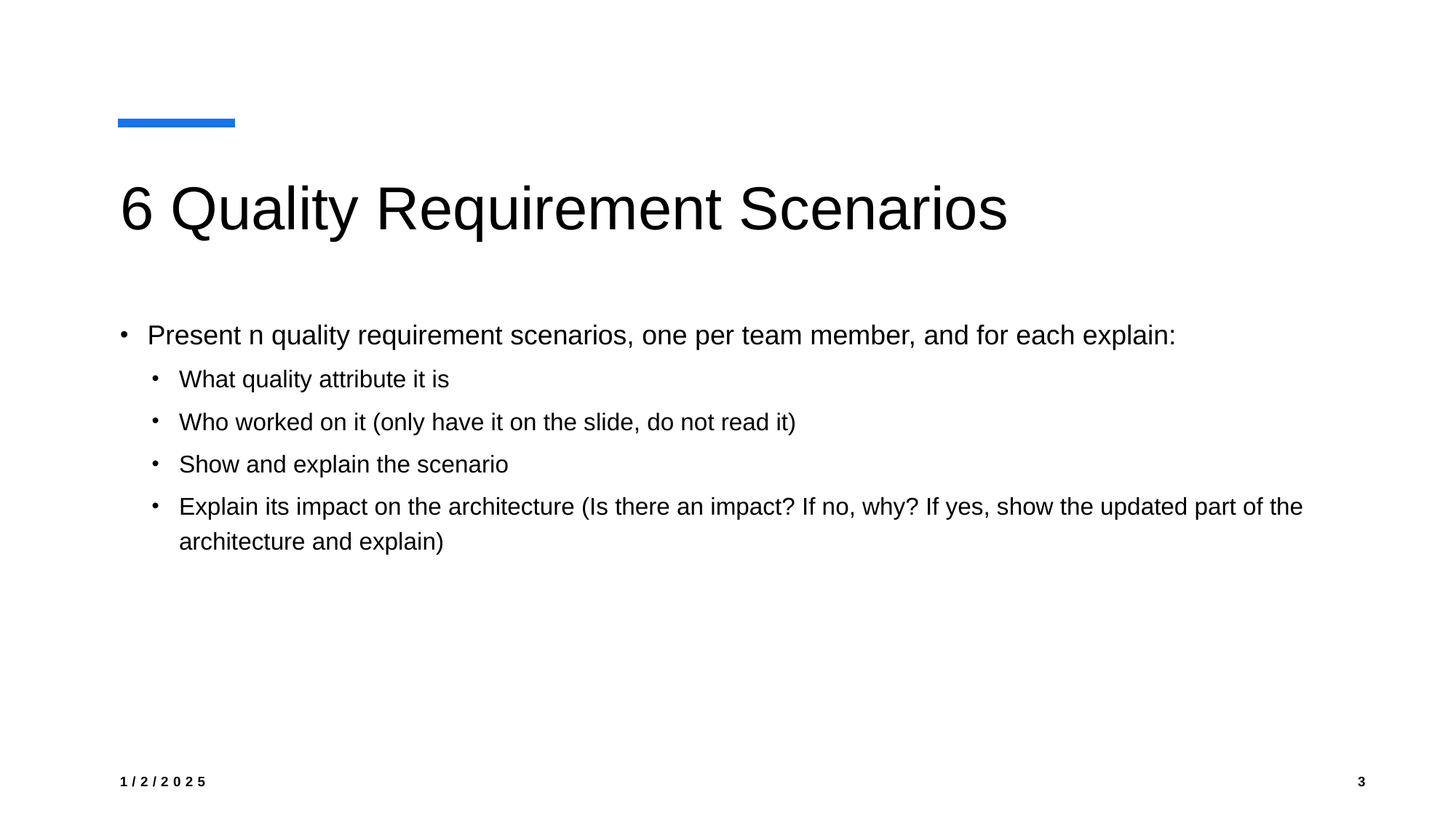

# 6 Quality Requirement Scenarios
Present n quality requirement scenarios, one per team member, and for each explain:
What quality attribute it is
Who worked on it (only have it on the slide, do not read it)
Show and explain the scenario
Explain its impact on the architecture (Is there an impact? If no, why? If yes, show the updated part of the architecture and explain)
1/2/2025

3